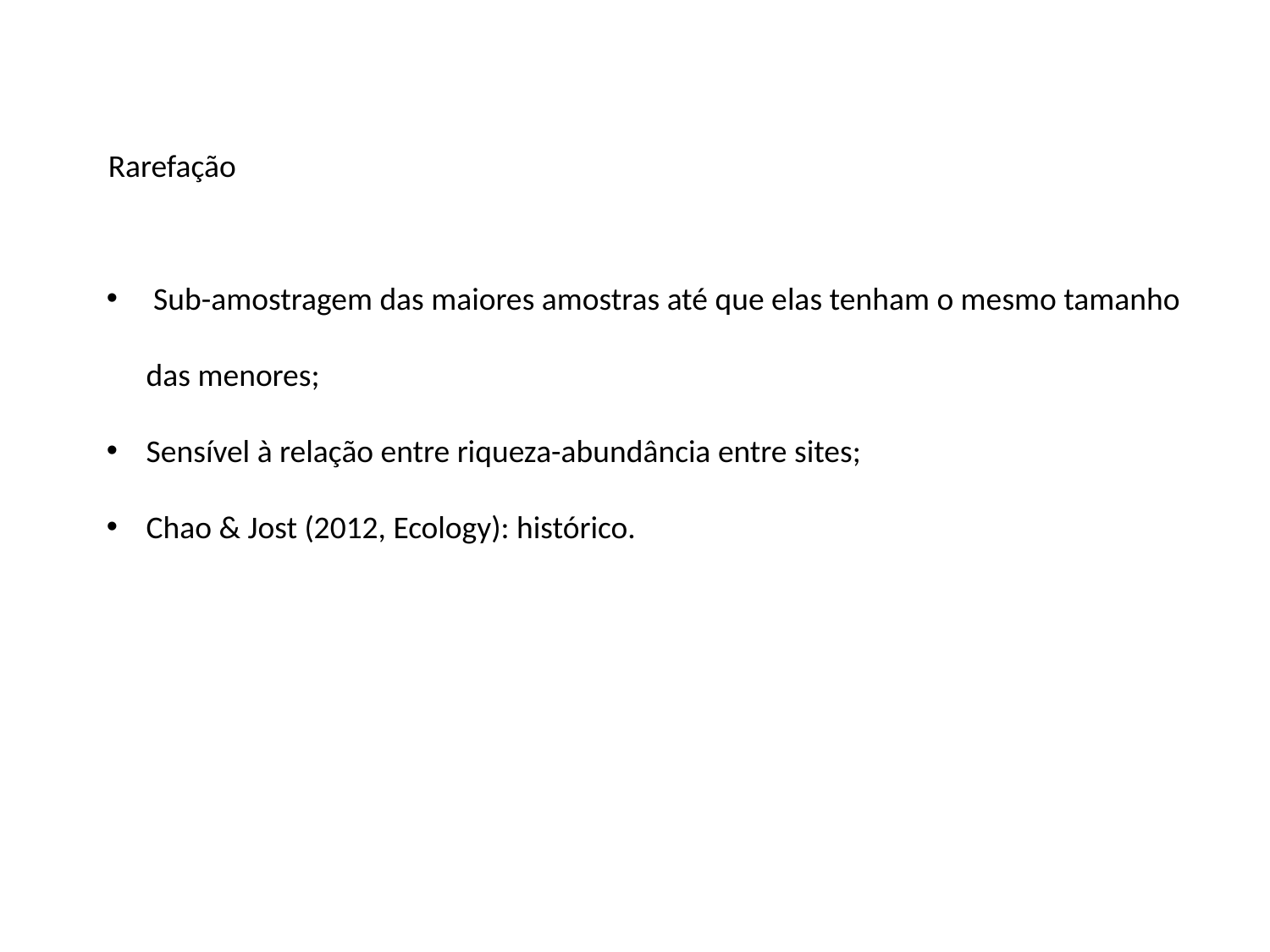

Rarefação
 Sub-amostragem das maiores amostras até que elas tenham o mesmo tamanho das menores;
Sensível à relação entre riqueza-abundância entre sites;
Chao & Jost (2012, Ecology): histórico.